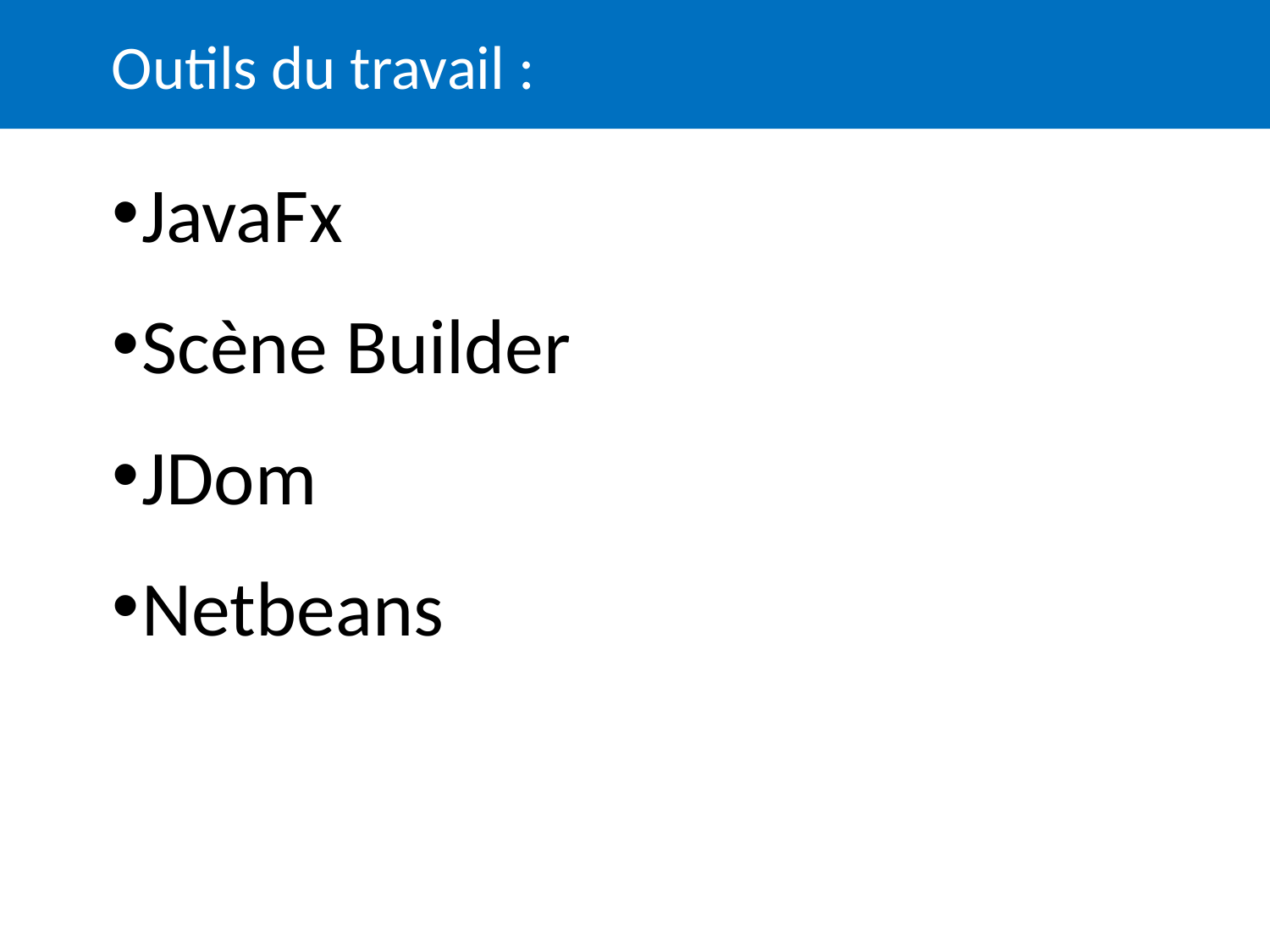

Outils du travail :
JavaFx

Scène Builder

JDom

Netbeans